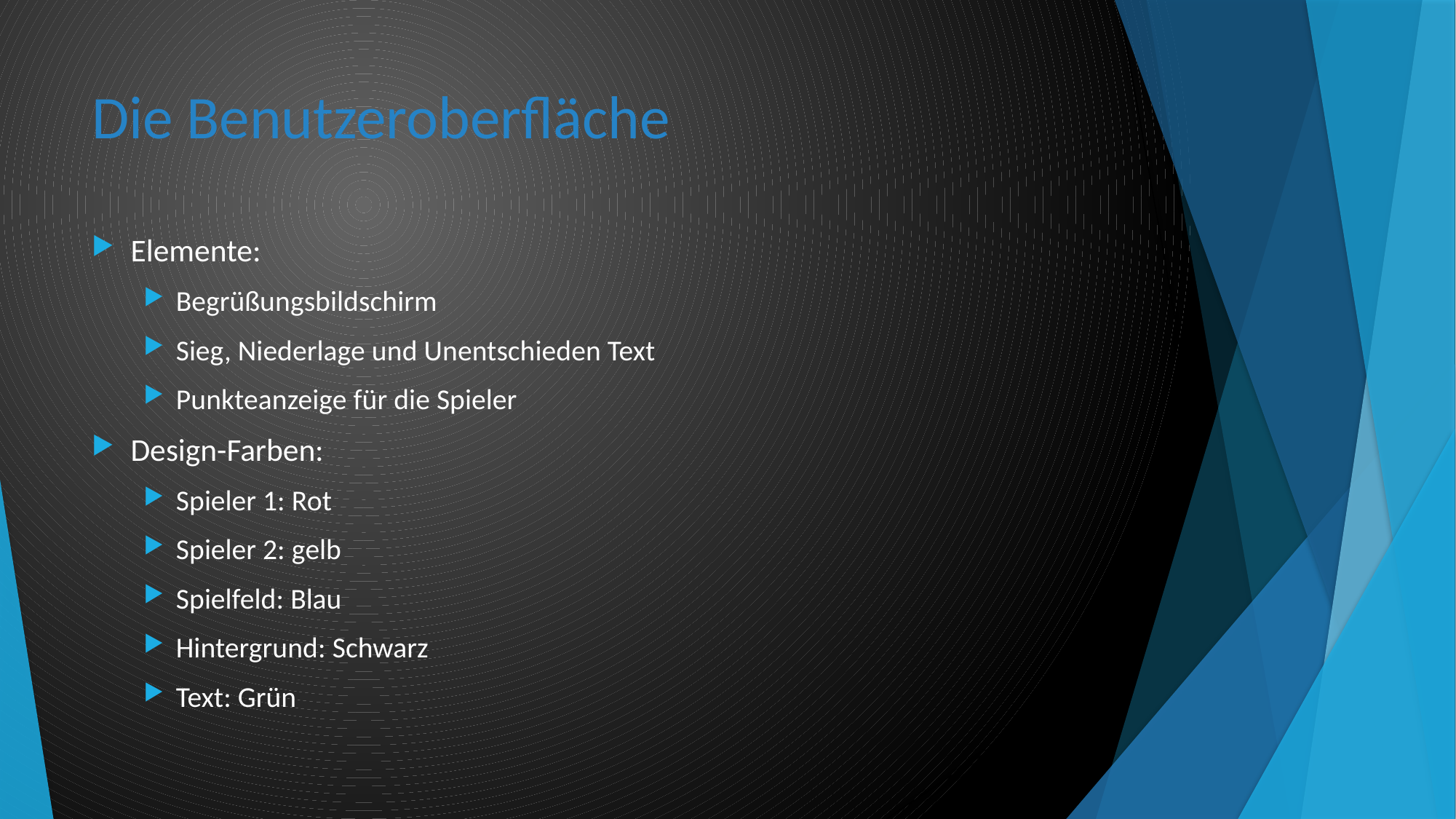

# Die Benutzeroberfläche
Elemente:
Begrüßungsbildschirm
Sieg, Niederlage und Unentschieden Text
Punkteanzeige für die Spieler
Design-Farben:
Spieler 1: Rot
Spieler 2: gelb
Spielfeld: Blau
Hintergrund: Schwarz
Text: Grün